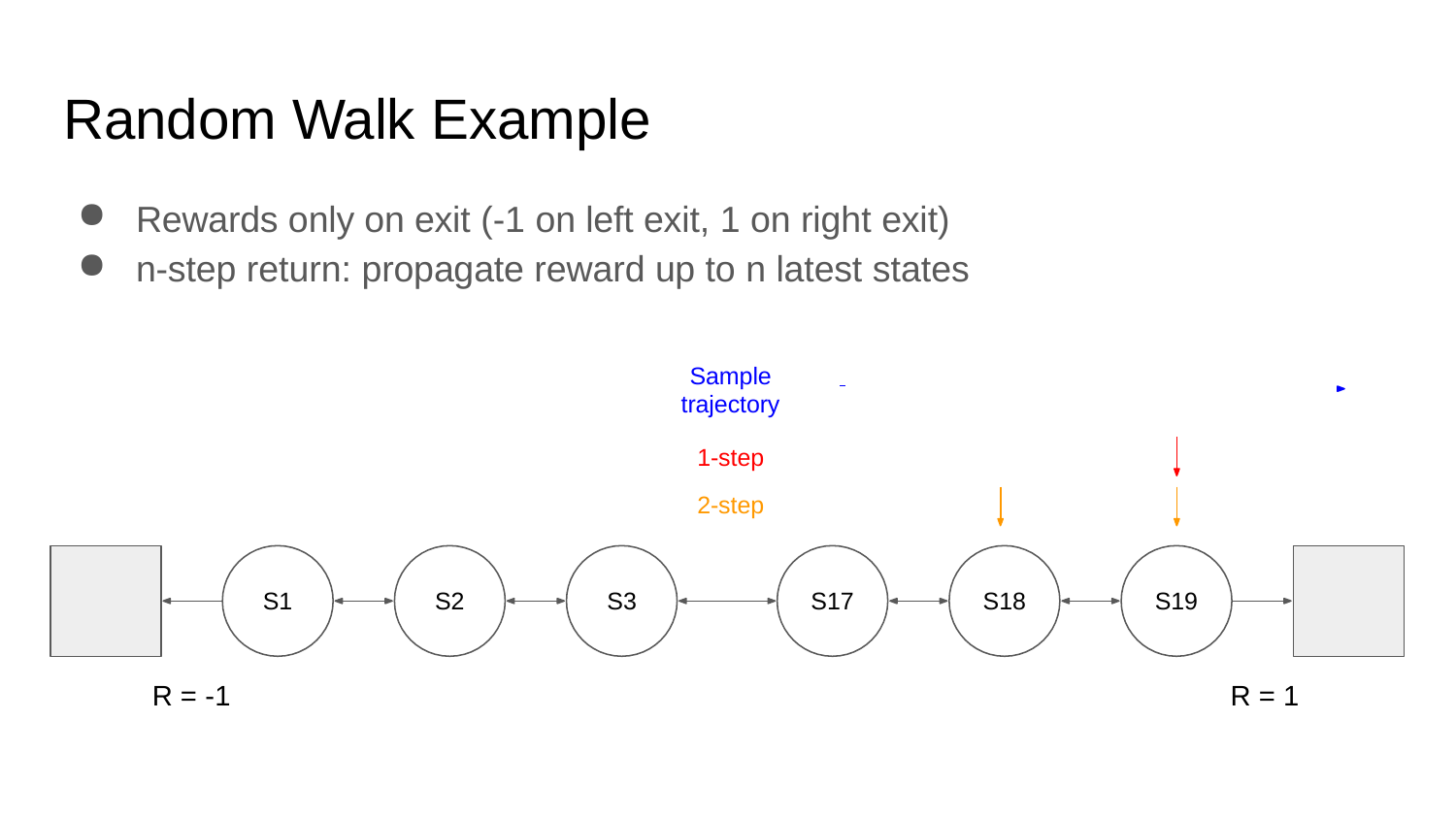

# Random Walk Example
Rewards only on exit (-1 on left exit, 1 on right exit)
n-step return: propagate reward up to n latest states
Sample  trajectory

1-step
2-step

S1
S2
S3
S17
S18
S19

R = -1
R = 1